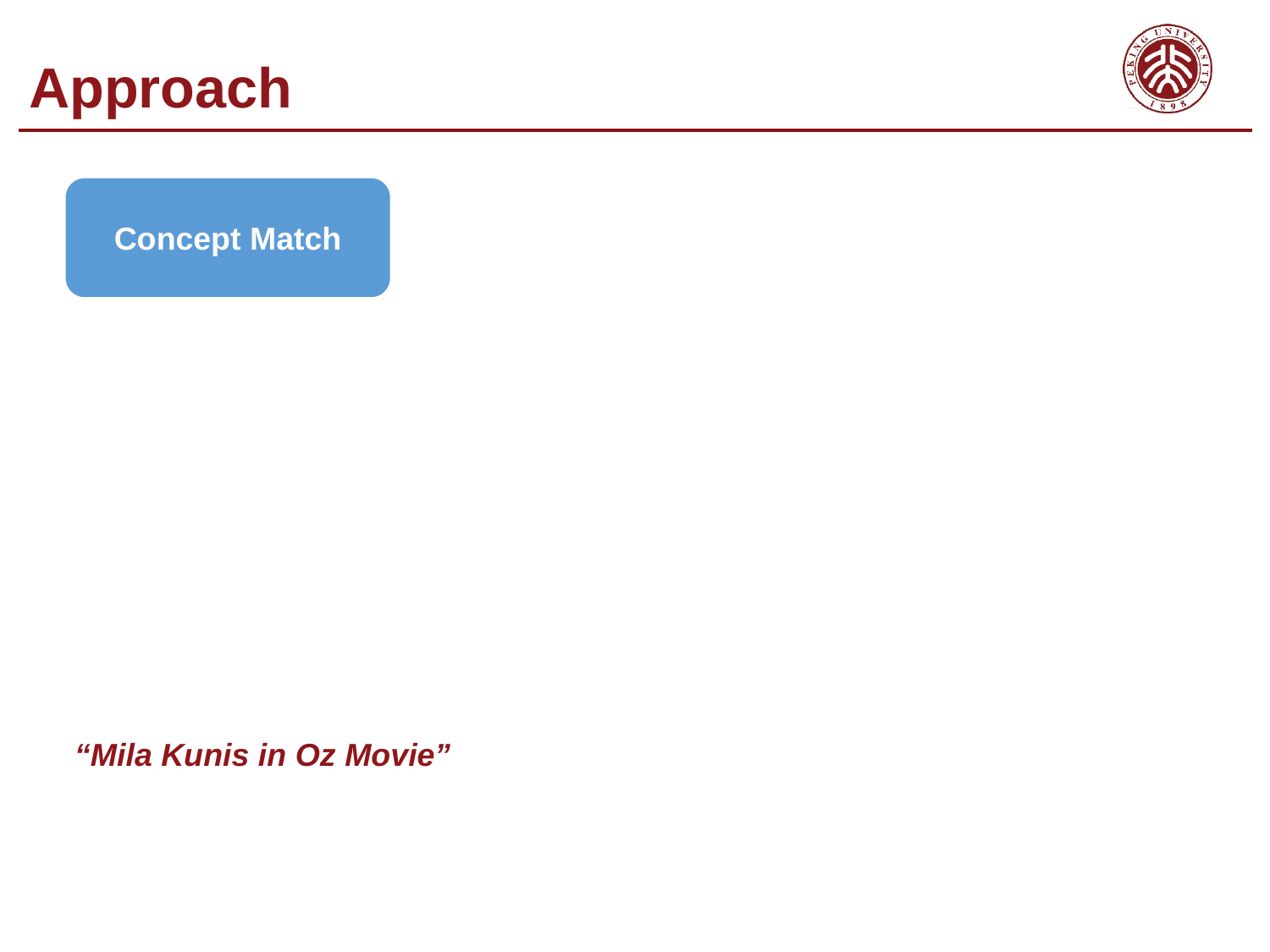

Approach
Concept Match
“Mila Kunis in Oz Movie”